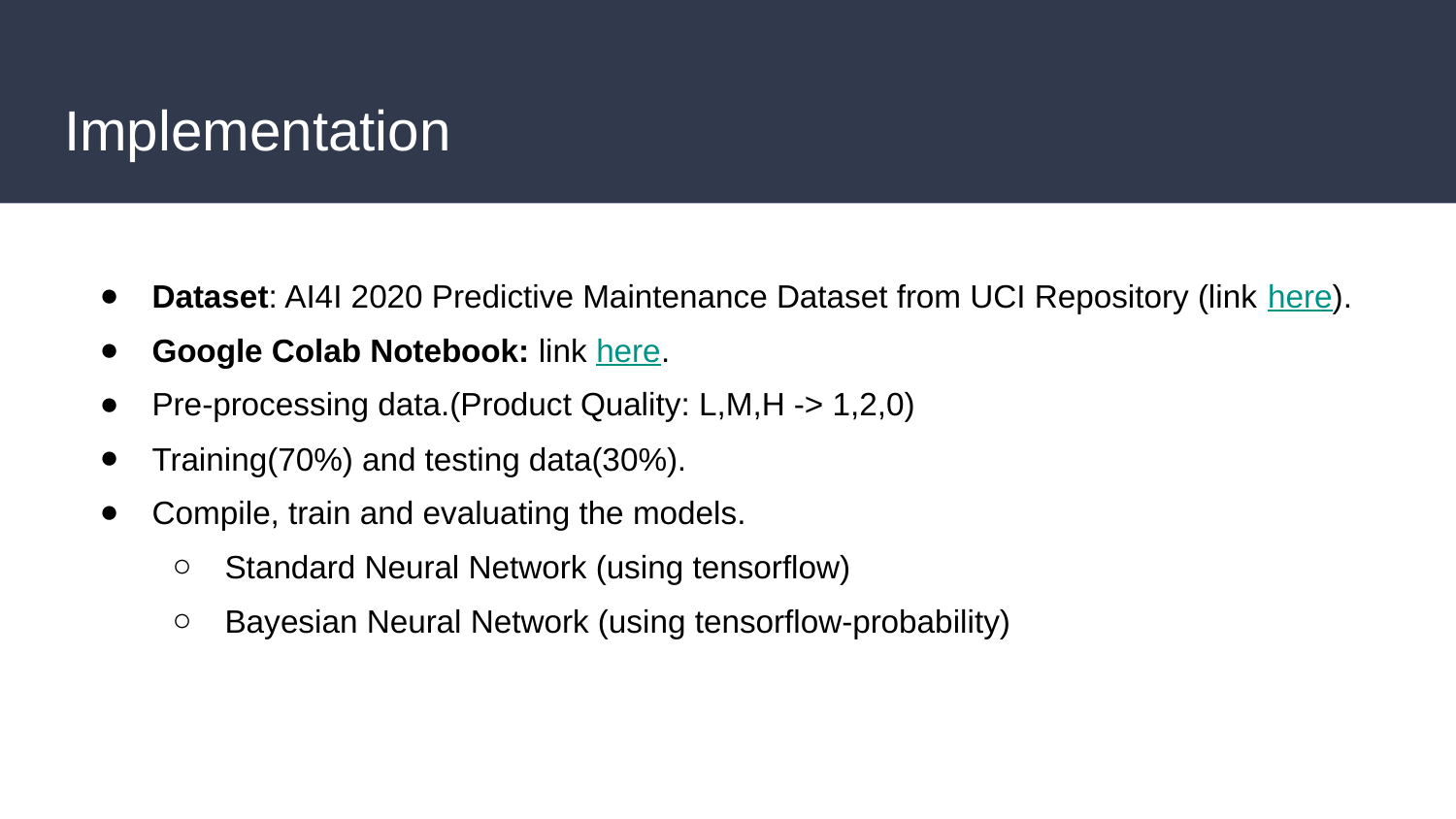

# Implementation
Dataset: AI4I 2020 Predictive Maintenance Dataset from UCI Repository (link here).
Google Colab Notebook: link here.
Pre-processing data.(Product Quality: L,M,H -> 1,2,0)
Training(70%) and testing data(30%).
Compile, train and evaluating the models.
Standard Neural Network (using tensorflow)
Bayesian Neural Network (using tensorflow-probability)